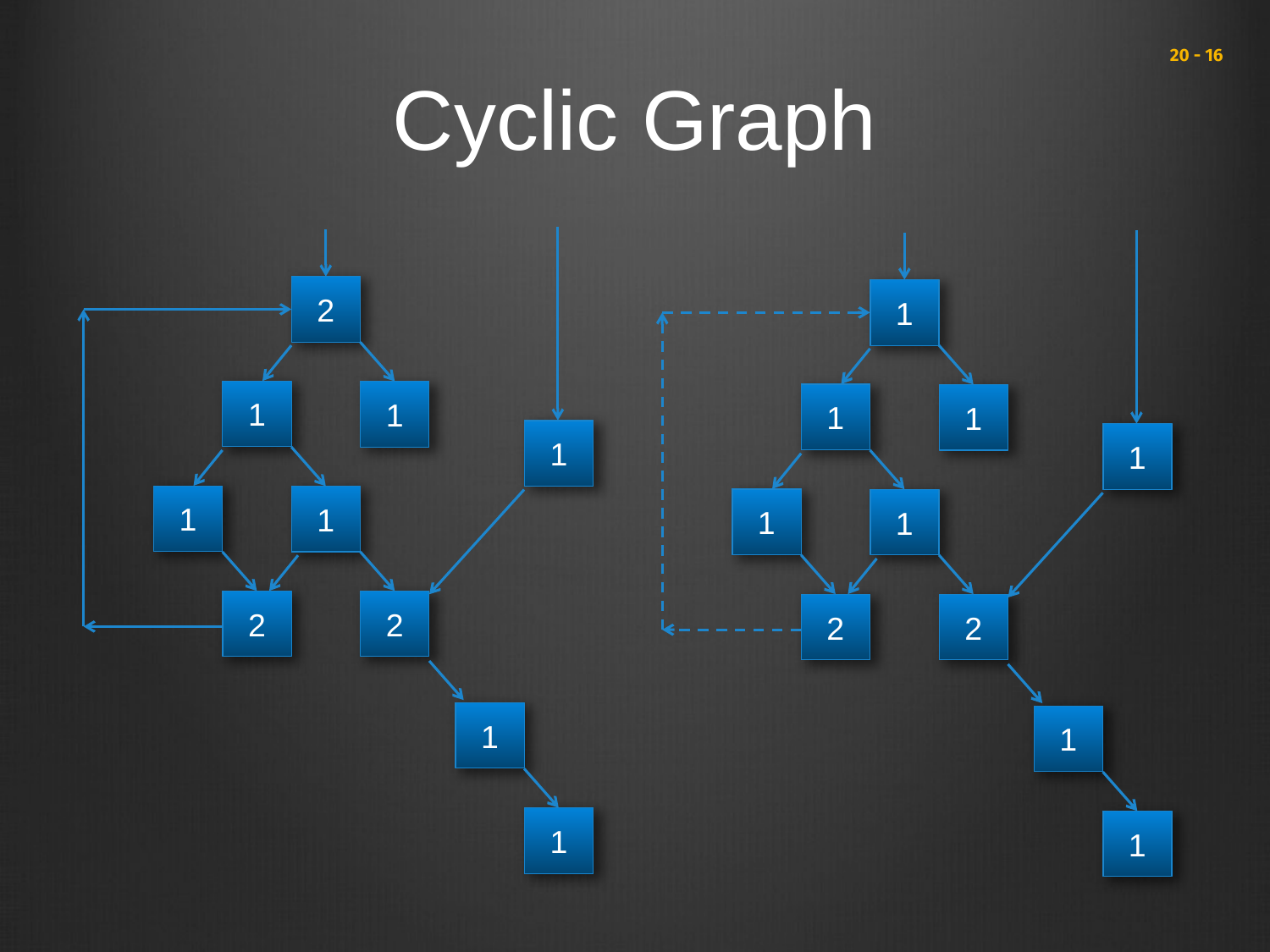

# Cyclic Graph
 20 - 16
2
1
1
1
1
1
1
1
1
1
1
1
2
2
2
2
1
1
1
1